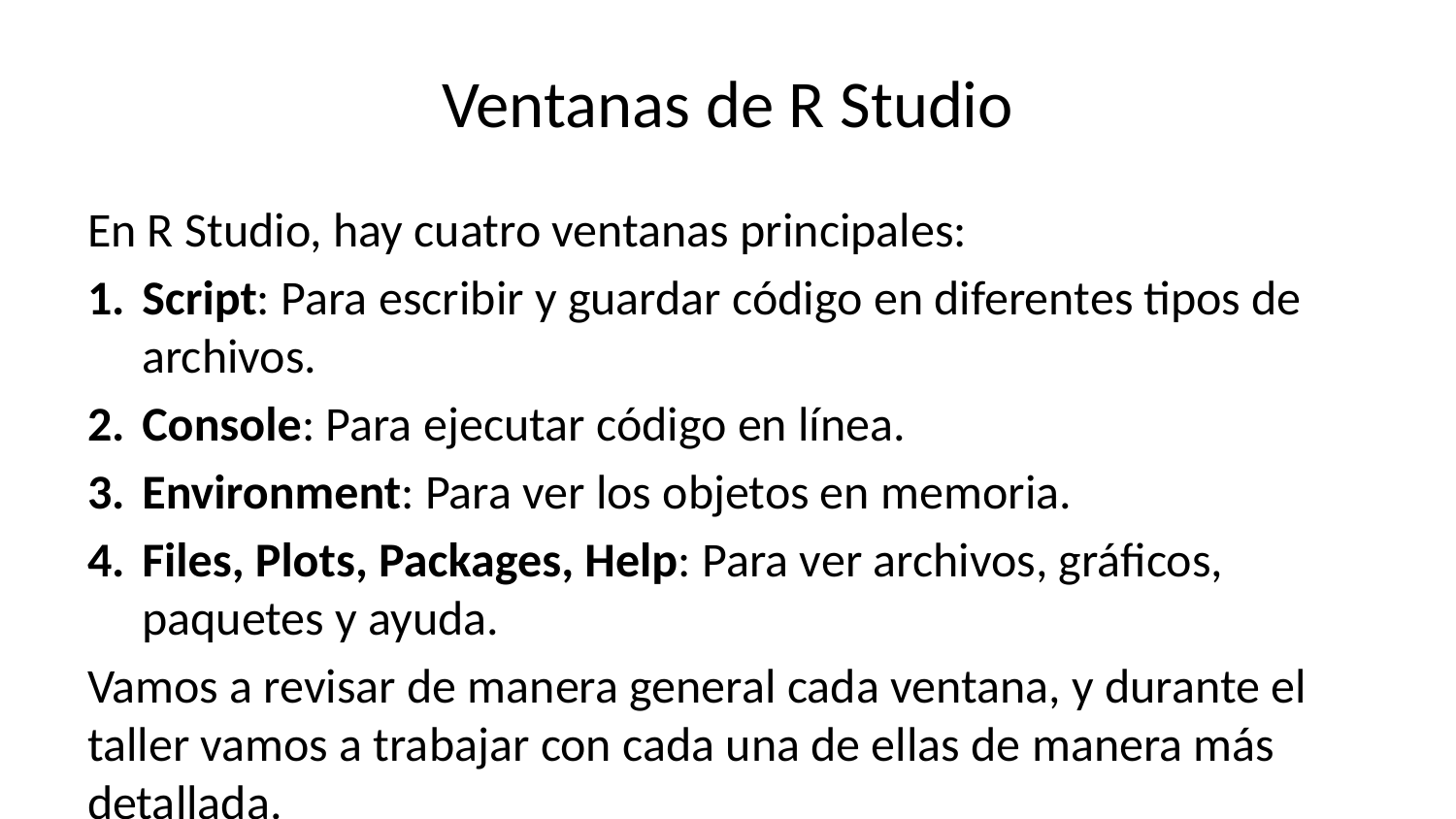

# Ventanas de R Studio
En R Studio, hay cuatro ventanas principales:
Script: Para escribir y guardar código en diferentes tipos de archivos.
Console: Para ejecutar código en línea.
Environment: Para ver los objetos en memoria.
Files, Plots, Packages, Help: Para ver archivos, gráficos, paquetes y ayuda.
Vamos a revisar de manera general cada ventana, y durante el taller vamos a trabajar con cada una de ellas de manera más detallada.